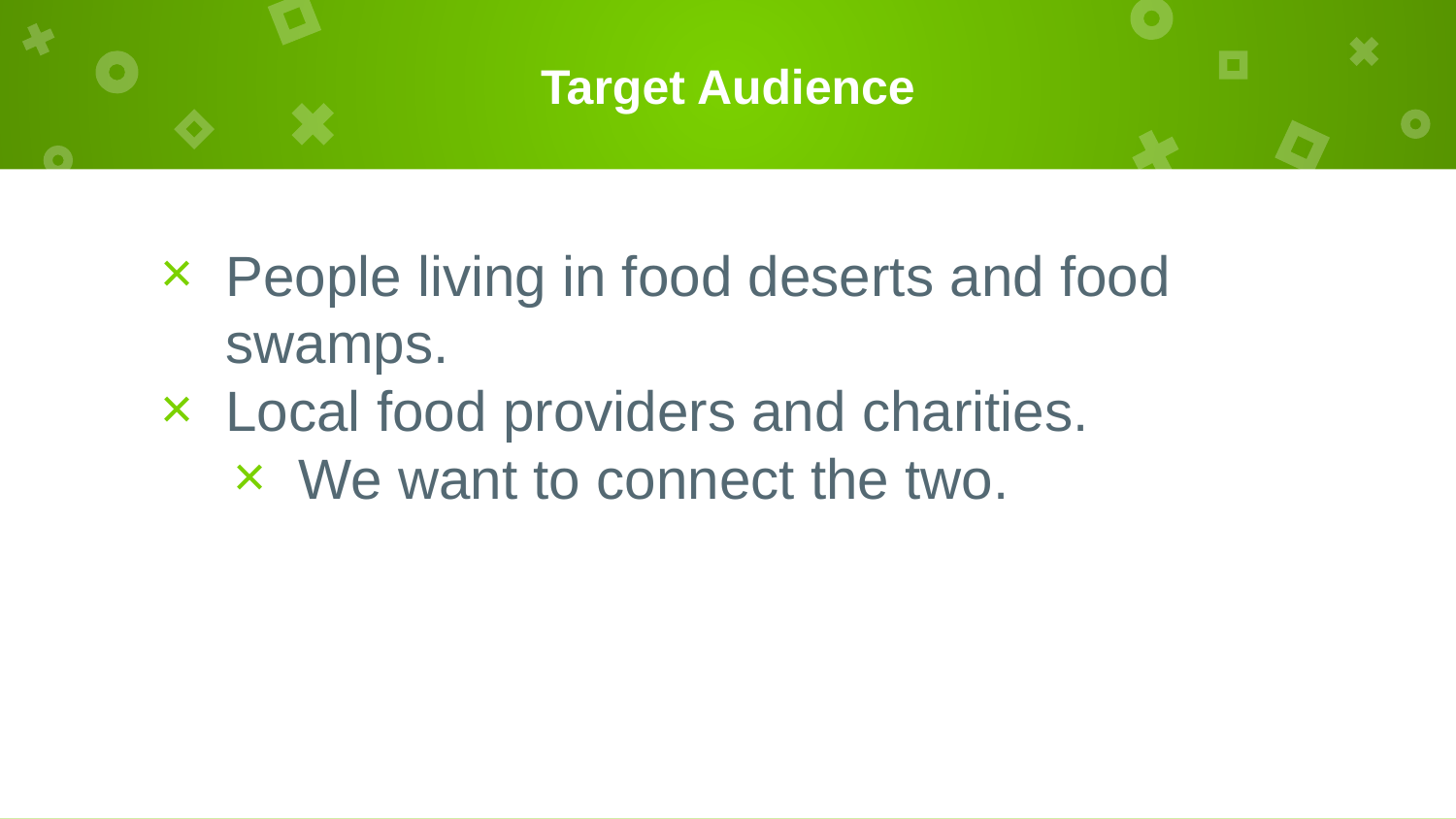

# Target Audience
People living in food deserts and food swamps.
Local food providers and charities.
We want to connect the two.